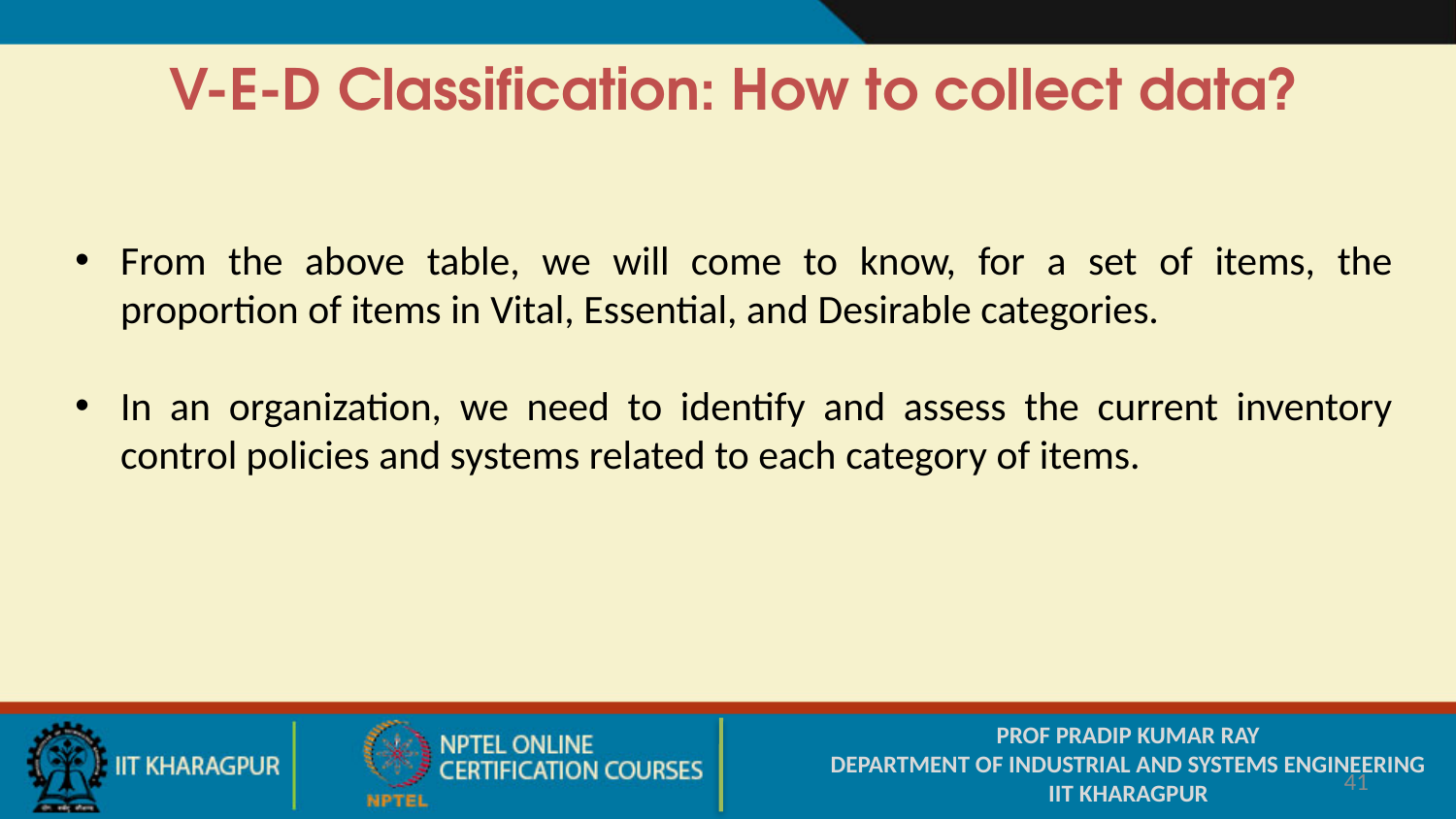

V-E-D Classification: How to collect data?
From the above table, we will come to know, for a set of items, the proportion of items in Vital, Essential, and Desirable categories.

In an organization, we need to identify and assess the current inventory control policies and systems related to each category of items.
PROF PRADIP KUMAR RAY
DEPARTMENT OF INDUSTRIAL AND SYSTEMS ENGINEERING
IIT KHARAGPUR
41